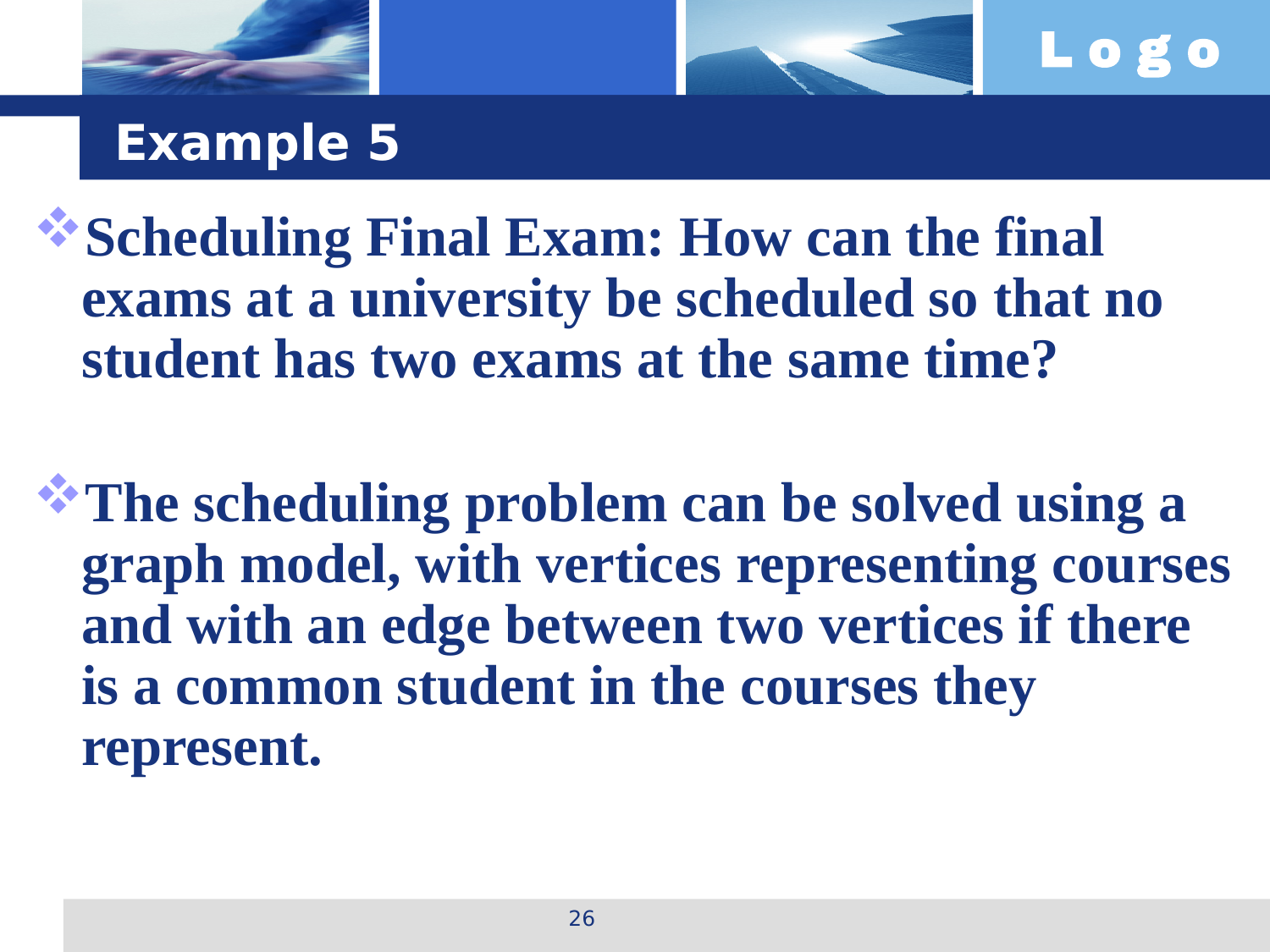

# Example 5
Scheduling Final Exam: How can the final exams at a university be scheduled so that no student has two exams at the same time?

The scheduling problem can be solved using a graph model, with vertices representing courses and with an edge between two vertices if there is a common student in the courses they represent.
26